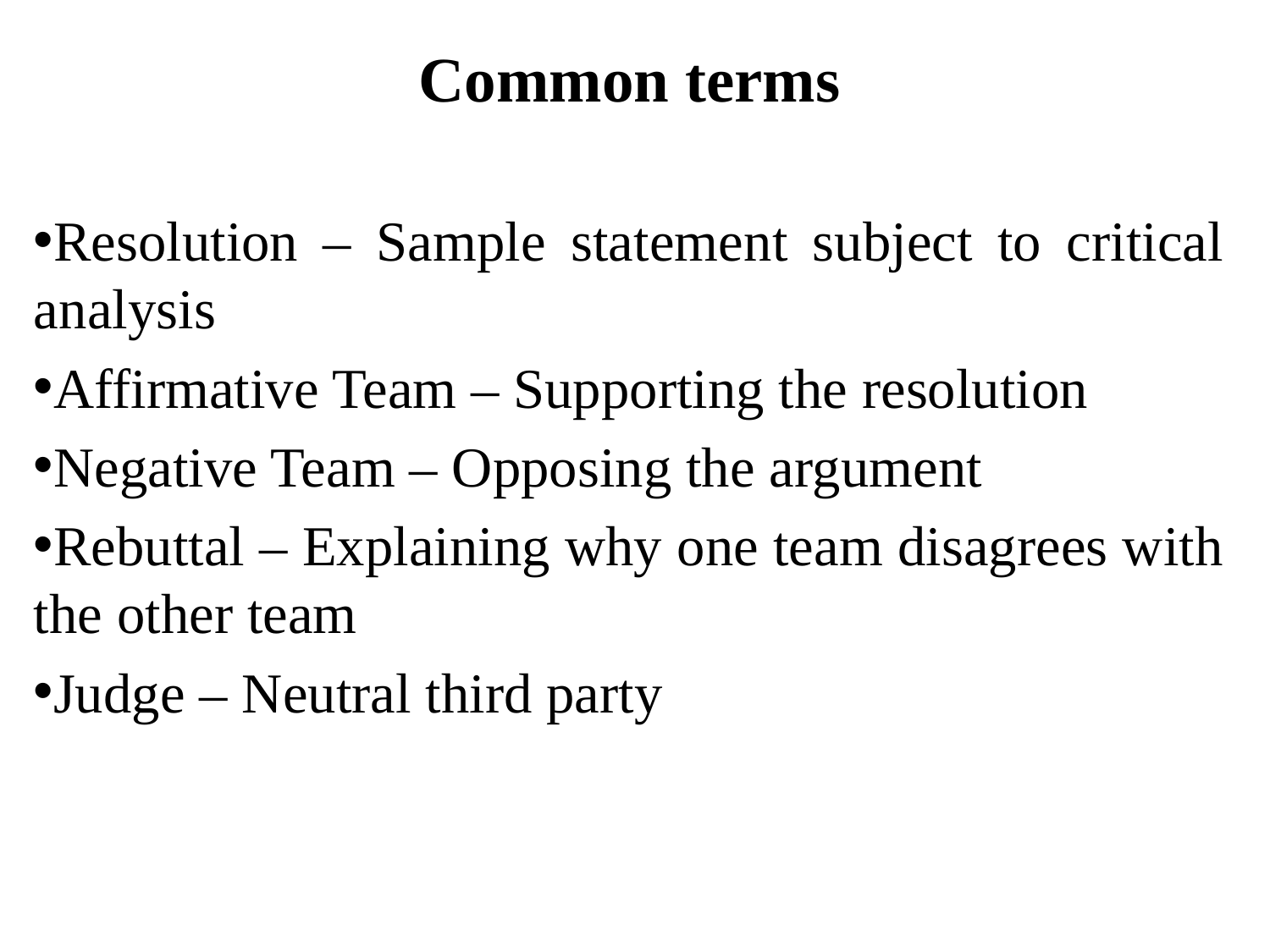

Common terms

Resolution – Sample statement subject to critical analysis
Affirmative Team – Supporting the resolution
Negative Team – Opposing the argument
Rebuttal – Explaining why one team disagrees with the other team
Judge – Neutral third party